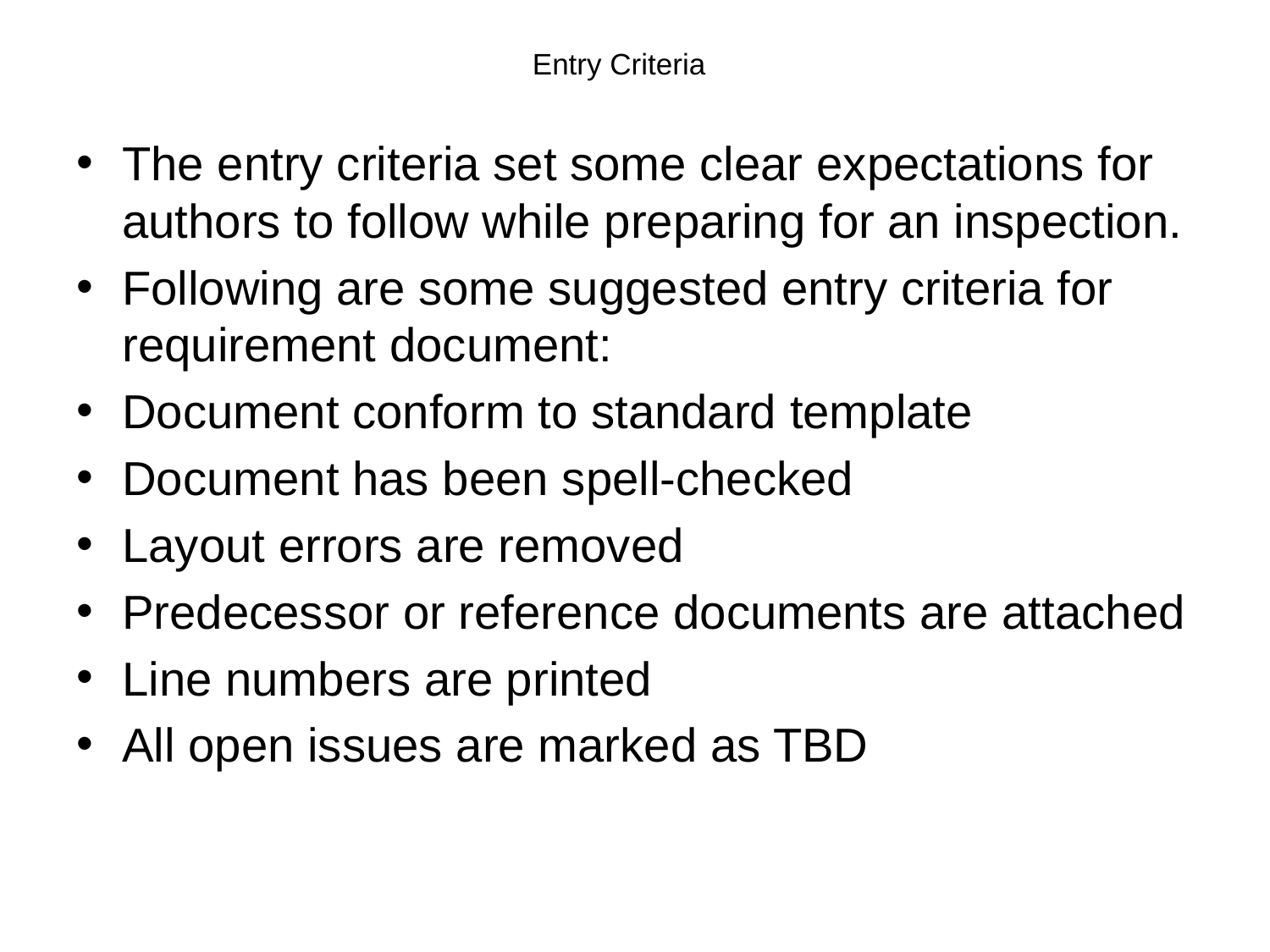

# Entry Criteria
The entry criteria set some clear expectations for authors to follow while preparing for an inspection.
Following are some suggested entry criteria for requirement document:
Document conform to standard template
Document has been spell-checked
Layout errors are removed
Predecessor or reference documents are attached
Line numbers are printed
All open issues are marked as TBD